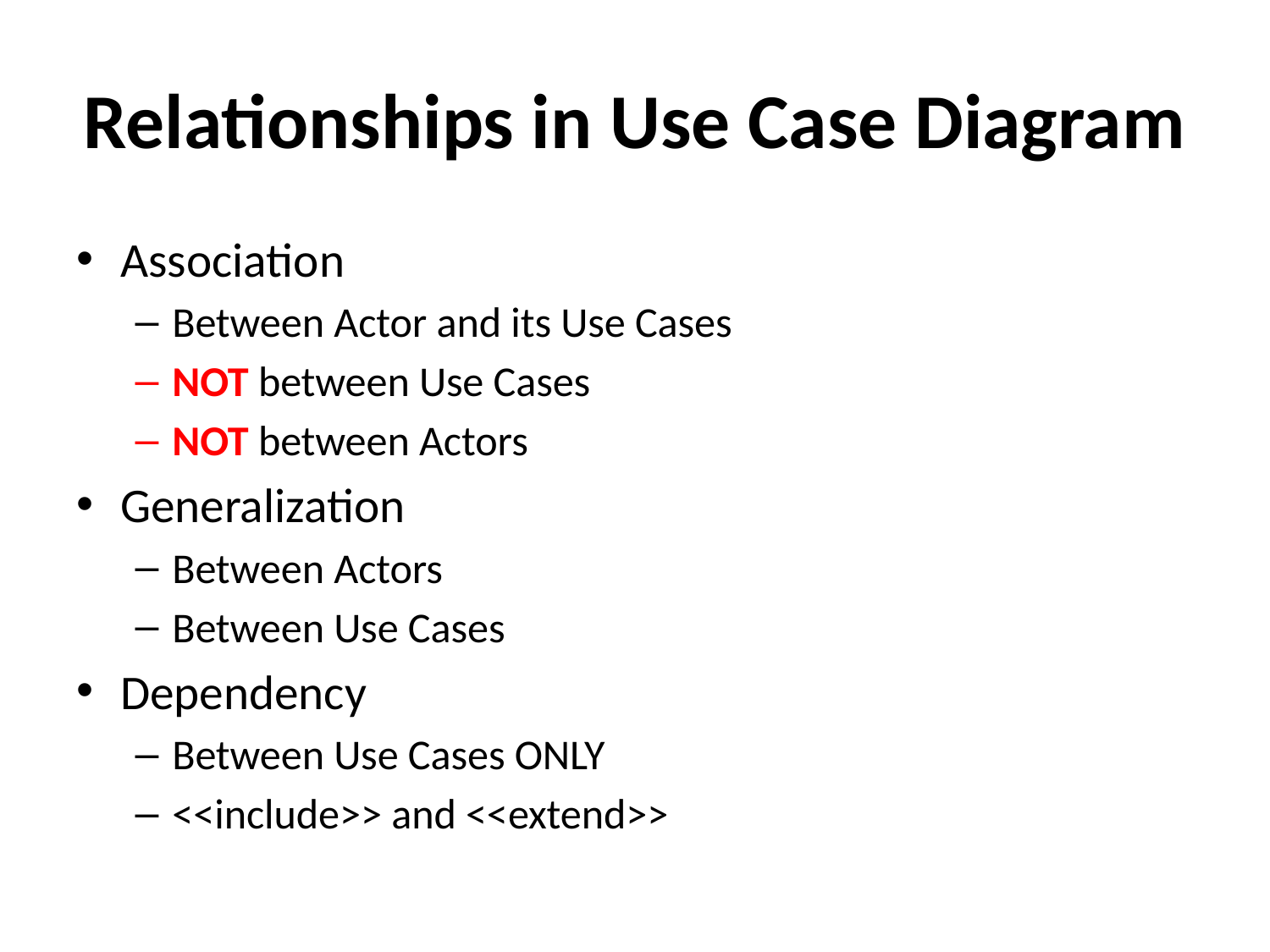

# Relationships in Use Case Diagram
Association
Between Actor and its Use Cases
NOT between Use Cases
NOT between Actors
Generalization
Between Actors
Between Use Cases
Dependency
Between Use Cases ONLY
<<include>> and <<extend>>